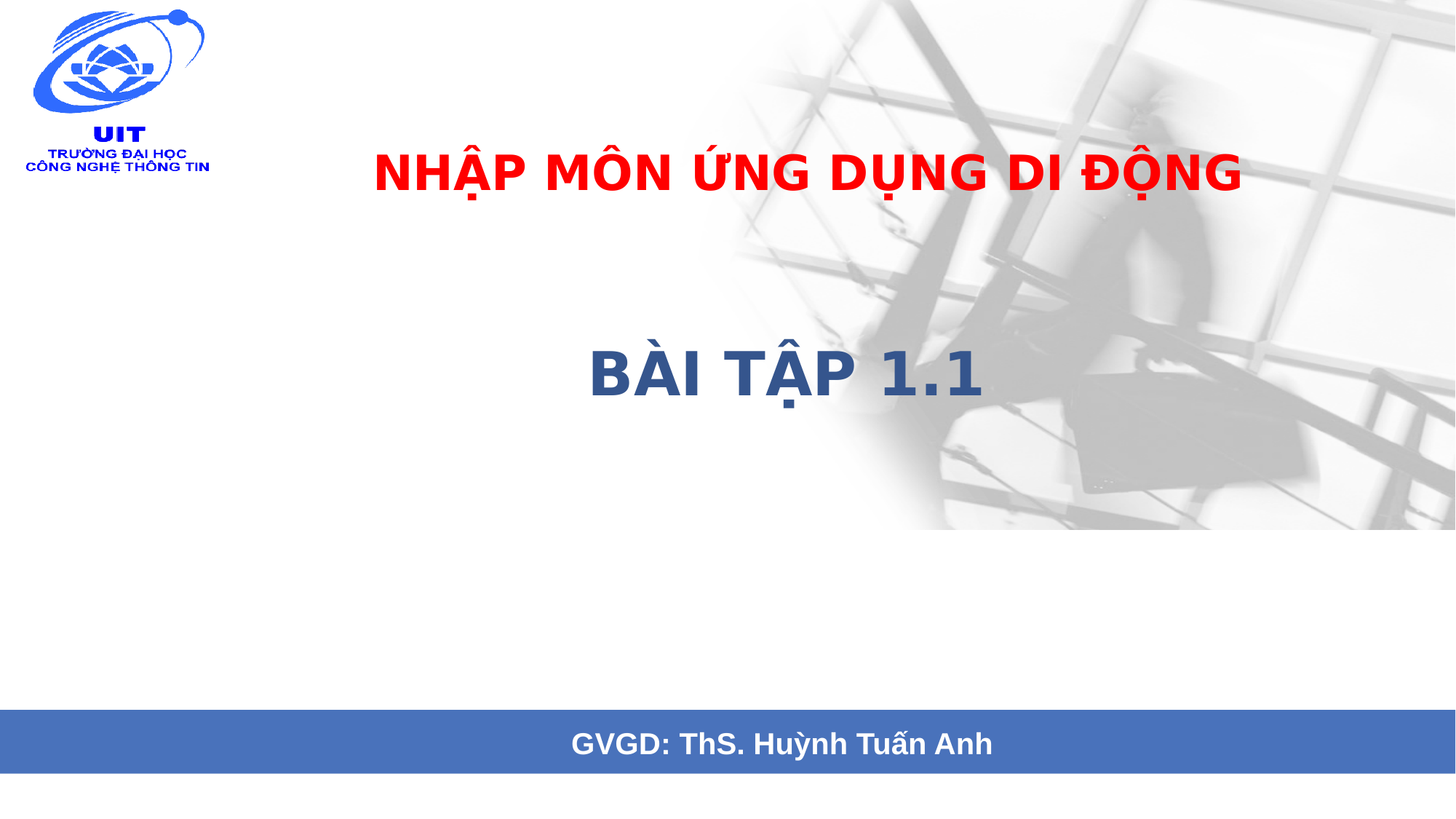

# NHẬP MÔN ỨNG DỤNG DI ĐỘNG
BÀI TẬP 1.1
GVGD: ThS. Huỳnh Tuấn Anh